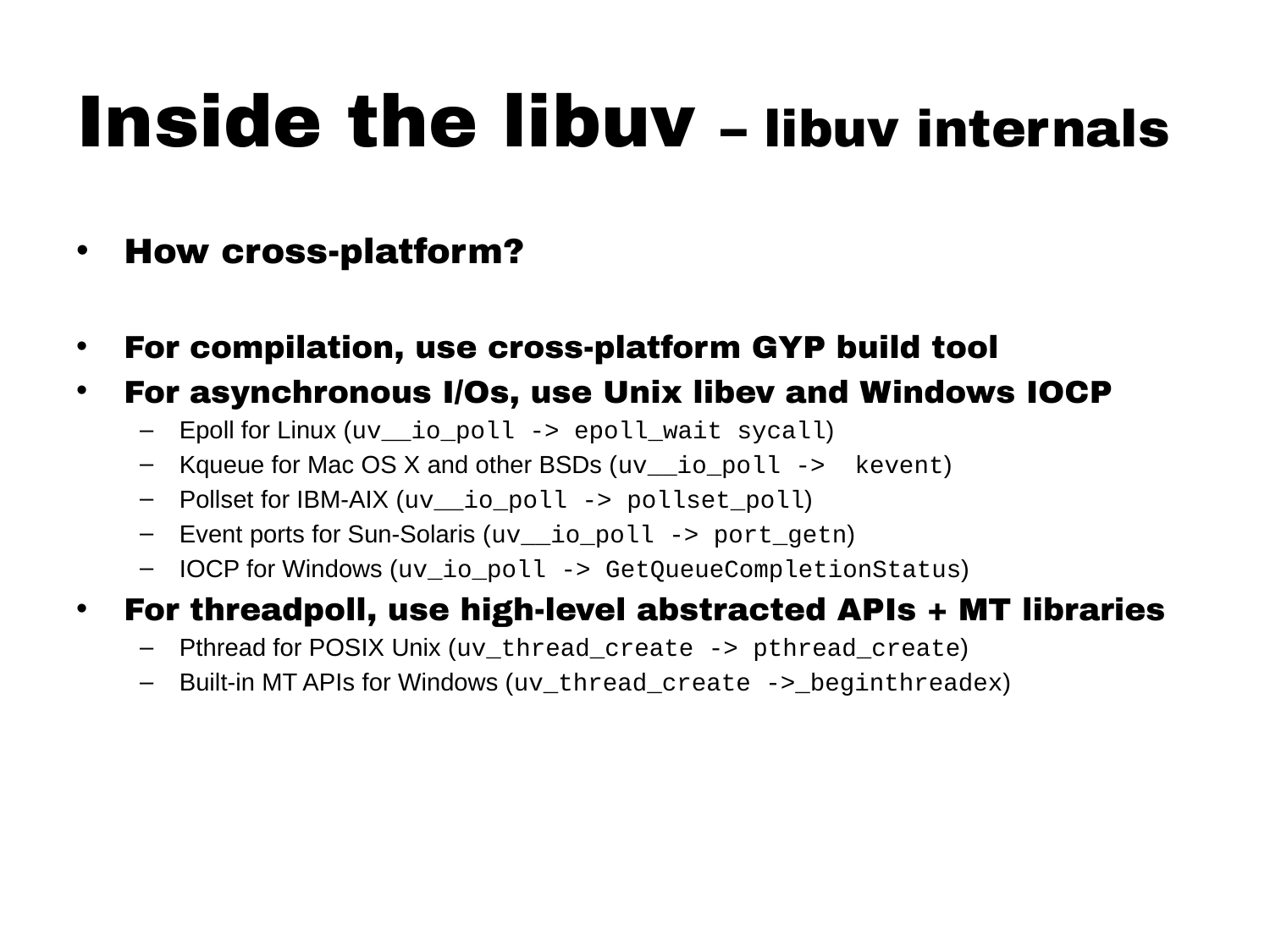

# Inside the libuv – libuv internals
How cross-platform?

For compilation, use cross-platform GYP build tool
For asynchronous I/Os, use Unix libev and Windows IOCP
Epoll for Linux (uv__io_poll -> epoll_wait sycall)
Kqueue for Mac OS X and other BSDs (uv__io_poll ->  kevent)
Pollset for IBM-AIX (uv__io_poll -> pollset_poll)
Event ports for Sun-Solaris (uv__io_poll -> port_getn)
IOCP for Windows (uv_io_poll -> GetQueueCompletionStatus)
For threadpoll, use high-level abstracted APIs + MT libraries
Pthread for POSIX Unix (uv_thread_create -> pthread_create)
Built-in MT APIs for Windows (uv_thread_create ->_beginthreadex)